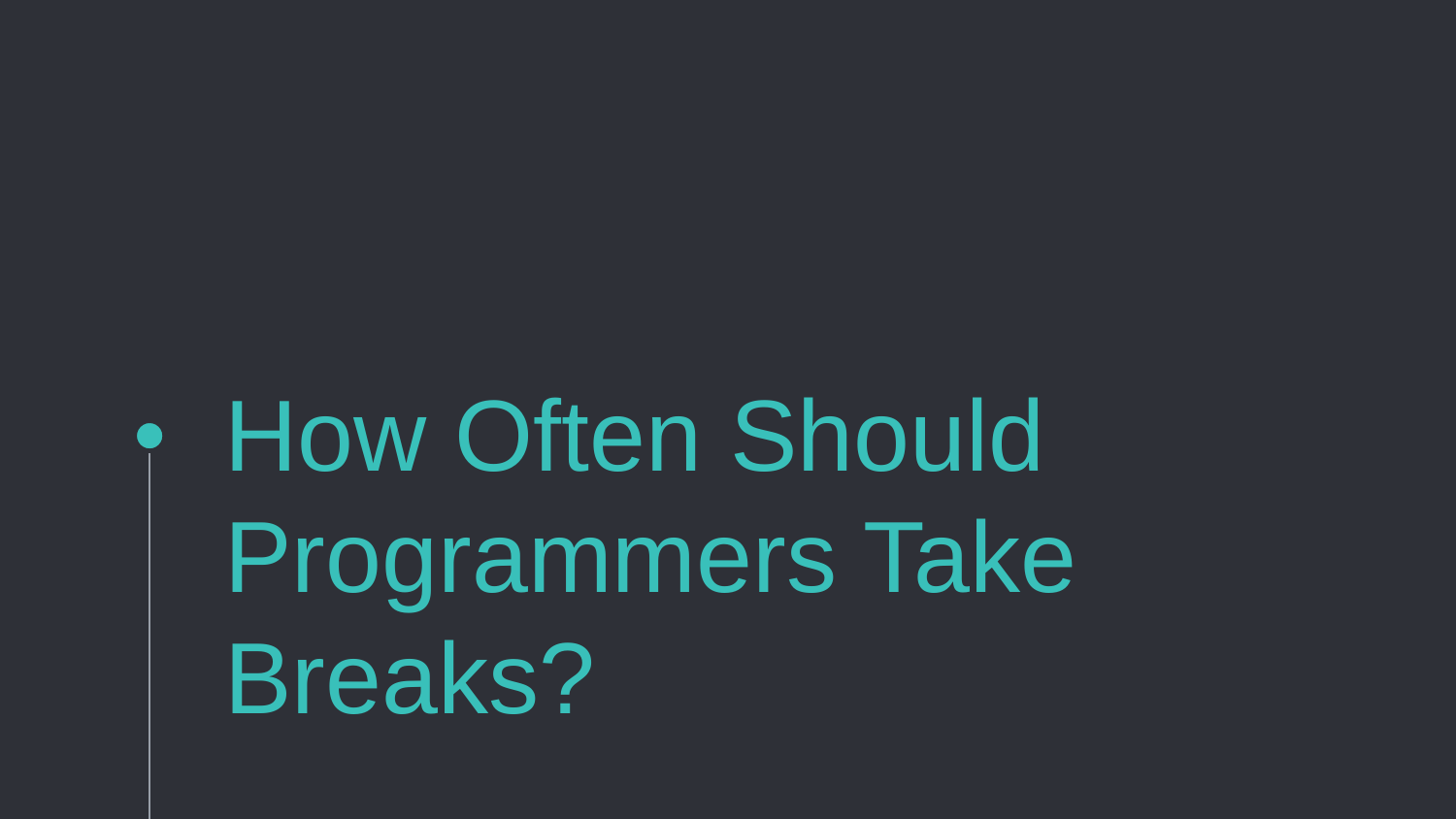

# How Often Should Programmers Take Breaks?